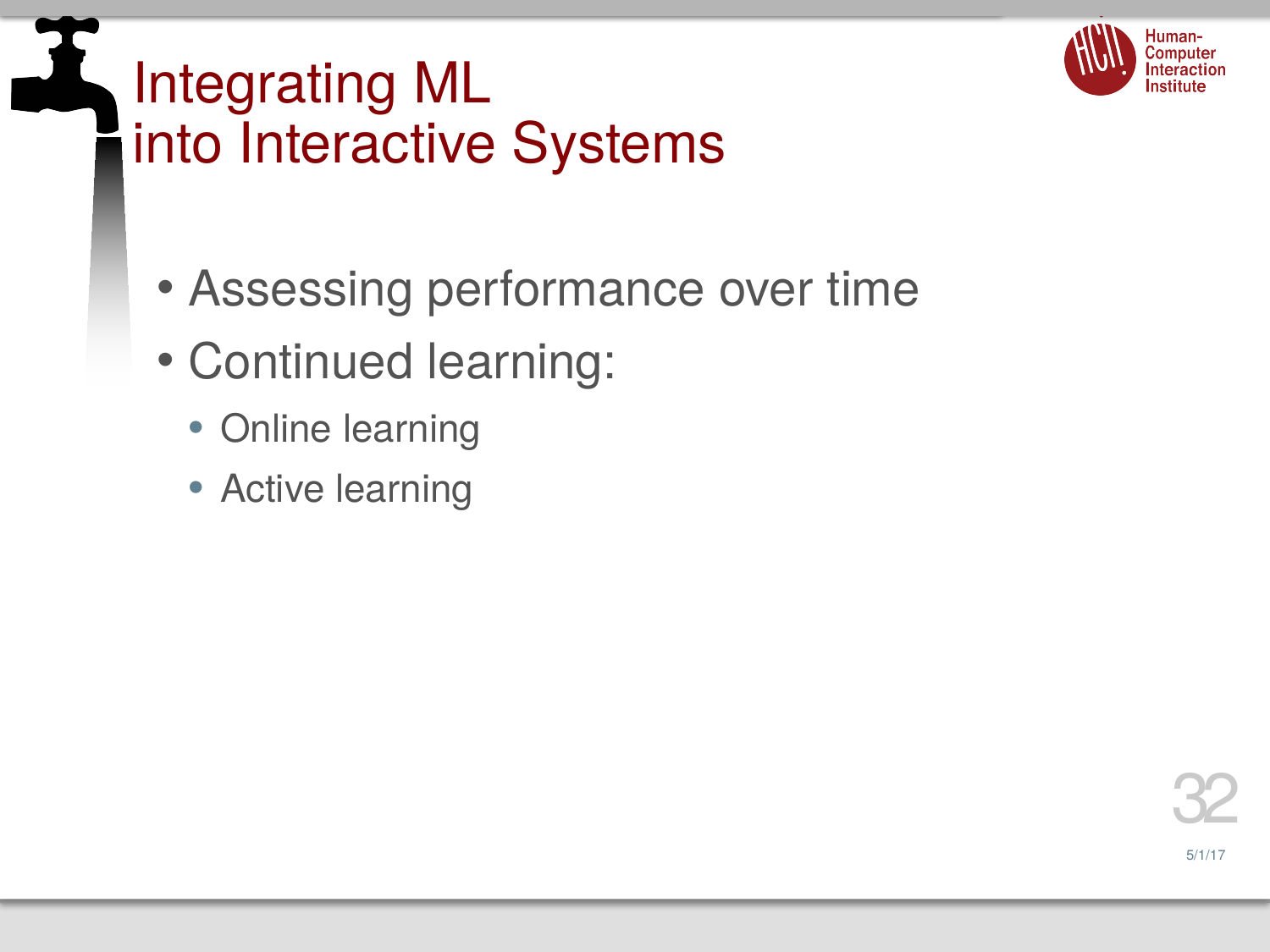

# Integrating ML into Interactive Systems
Assessing performance over time
Continued learning:
Online learning
Active learning
32
5/1/17